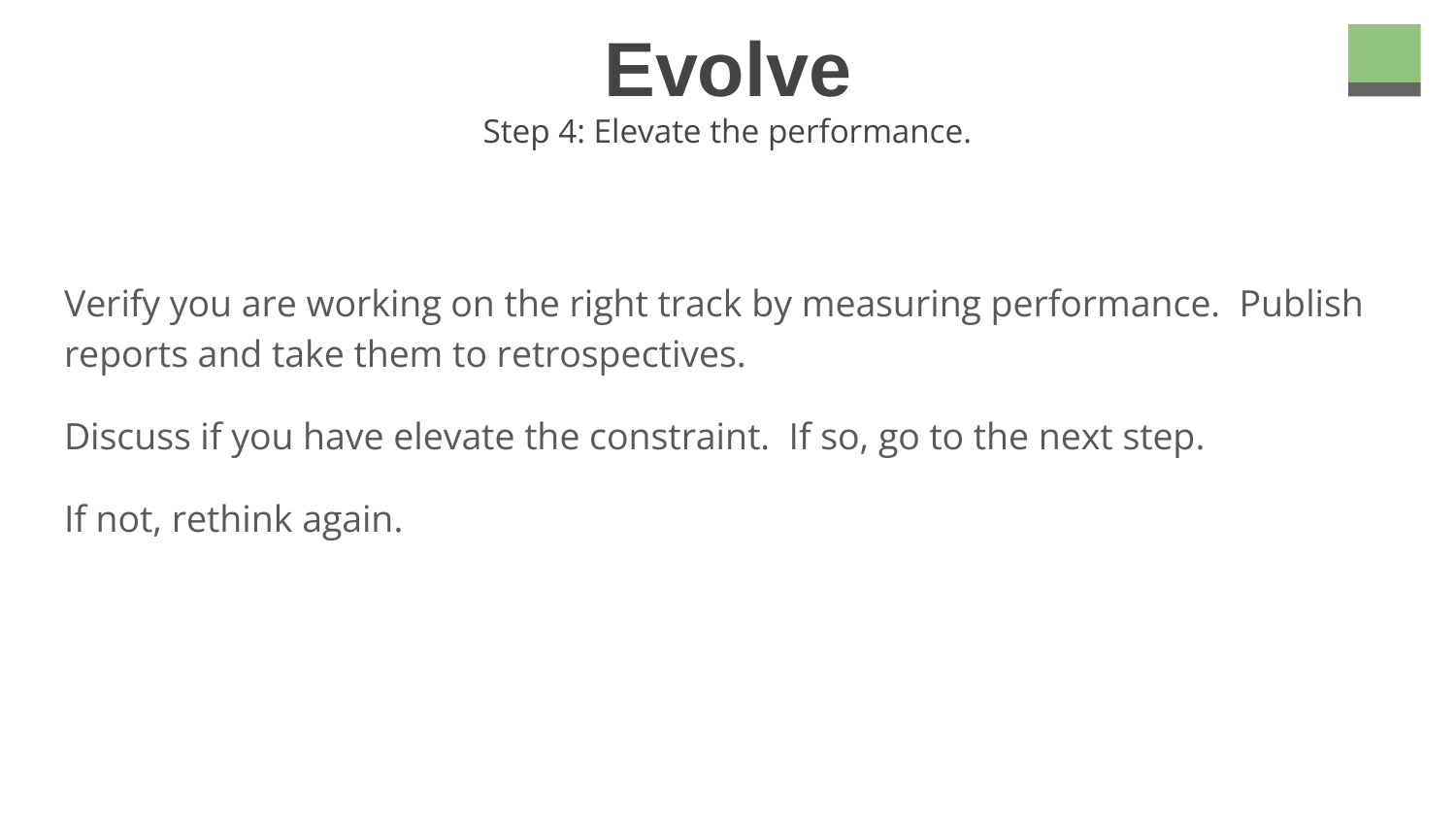

# Evolve
Step 4: Elevate the performance.

Verify you are working on the right track by measuring performance.  Publish reports and take them to retrospectives.
Discuss if you have elevate the constraint.  If so, go to the next step.
If not, rethink again.